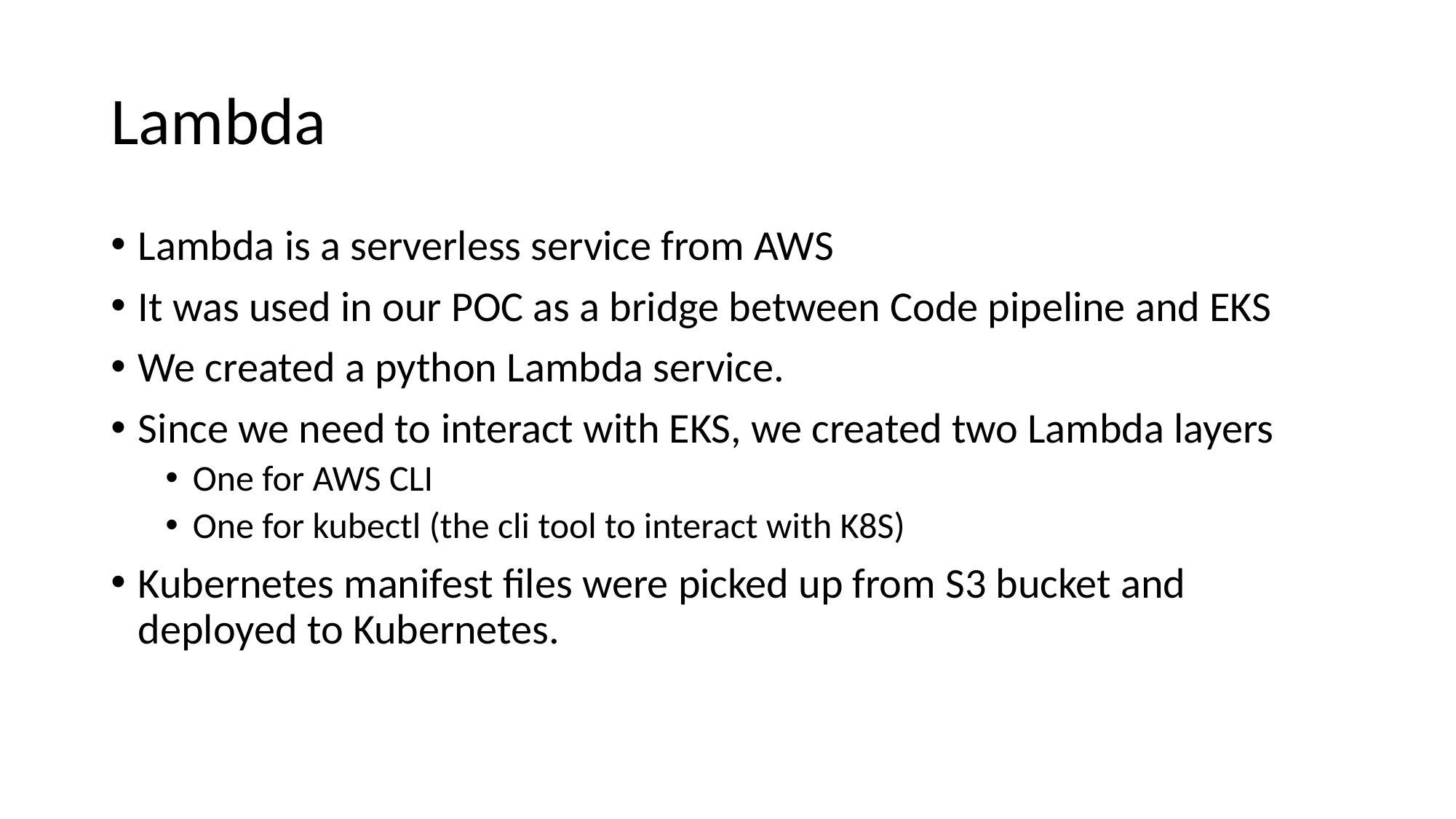

# Lambda
Lambda is a serverless service from AWS
It was used in our POC as a bridge between Code pipeline and EKS
We created a python Lambda service.
Since we need to interact with EKS, we created two Lambda layers
One for AWS CLI
One for kubectl (the cli tool to interact with K8S)
Kubernetes manifest files were picked up from S3 bucket and deployed to Kubernetes.